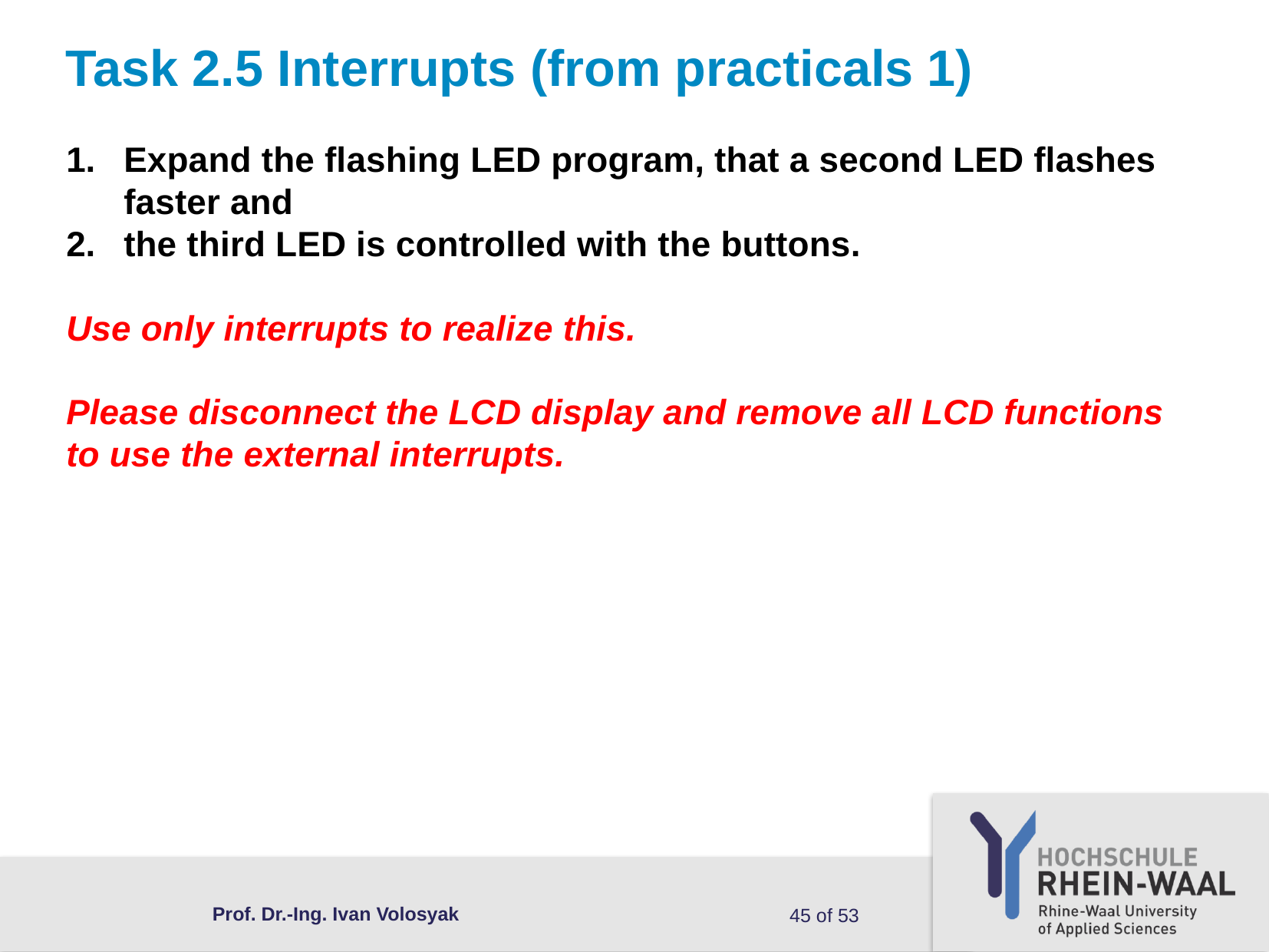

# Task 2.5 Interrupts (from practicals 1)
Expand the flashing LED program, that a second LED flashes faster and
the third LED is controlled with the buttons.

Use only interrupts to realize this.

Please disconnect the LCD display and remove all LCD functions to use the external interrupts.
Prof. Dr.-Ing. Ivan Volosyak